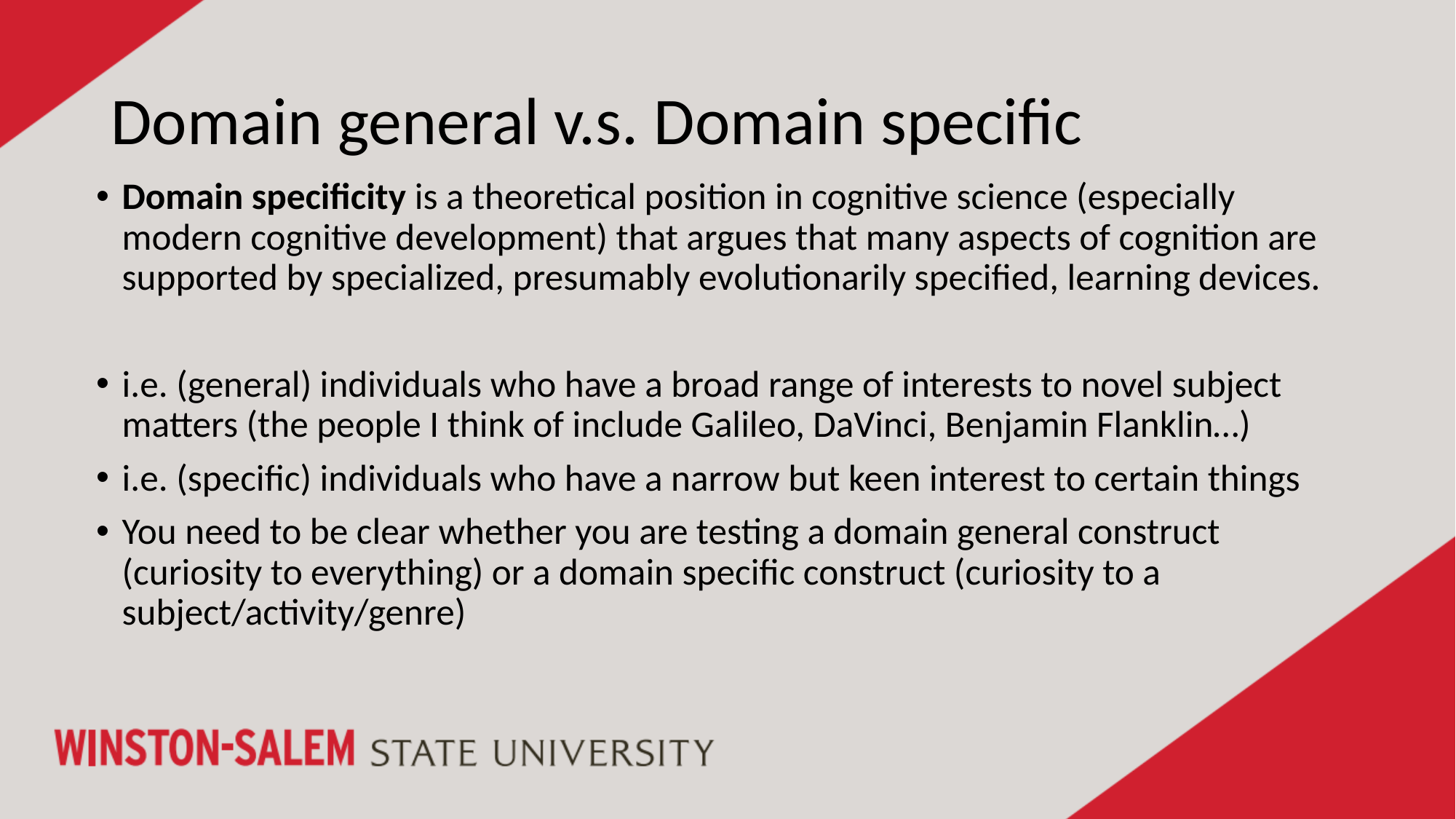

# Domain general v.s. Domain specific
Domain specificity is a theoretical position in cognitive science (especially modern cognitive development) that argues that many aspects of cognition are supported by specialized, presumably evolutionarily specified, learning devices.

i.e. (general) individuals who have a broad range of interests to novel subject matters (the people I think of include Galileo, DaVinci, Benjamin Flanklin…)
i.e. (specific) individuals who have a narrow but keen interest to certain things
You need to be clear whether you are testing a domain general construct (curiosity to everything) or a domain specific construct (curiosity to a subject/activity/genre)